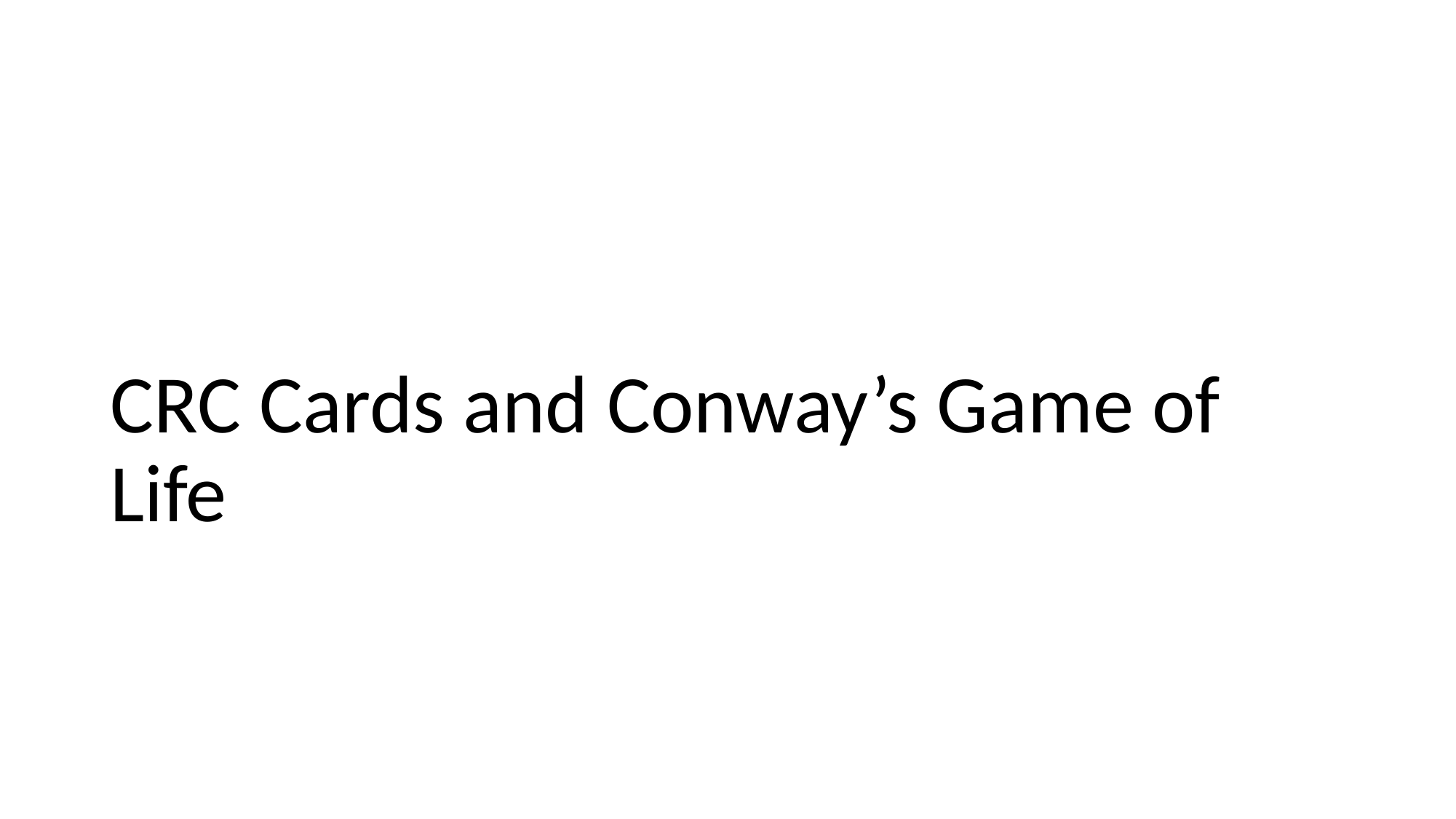

# CRC Cards and Conway’s Game of Life